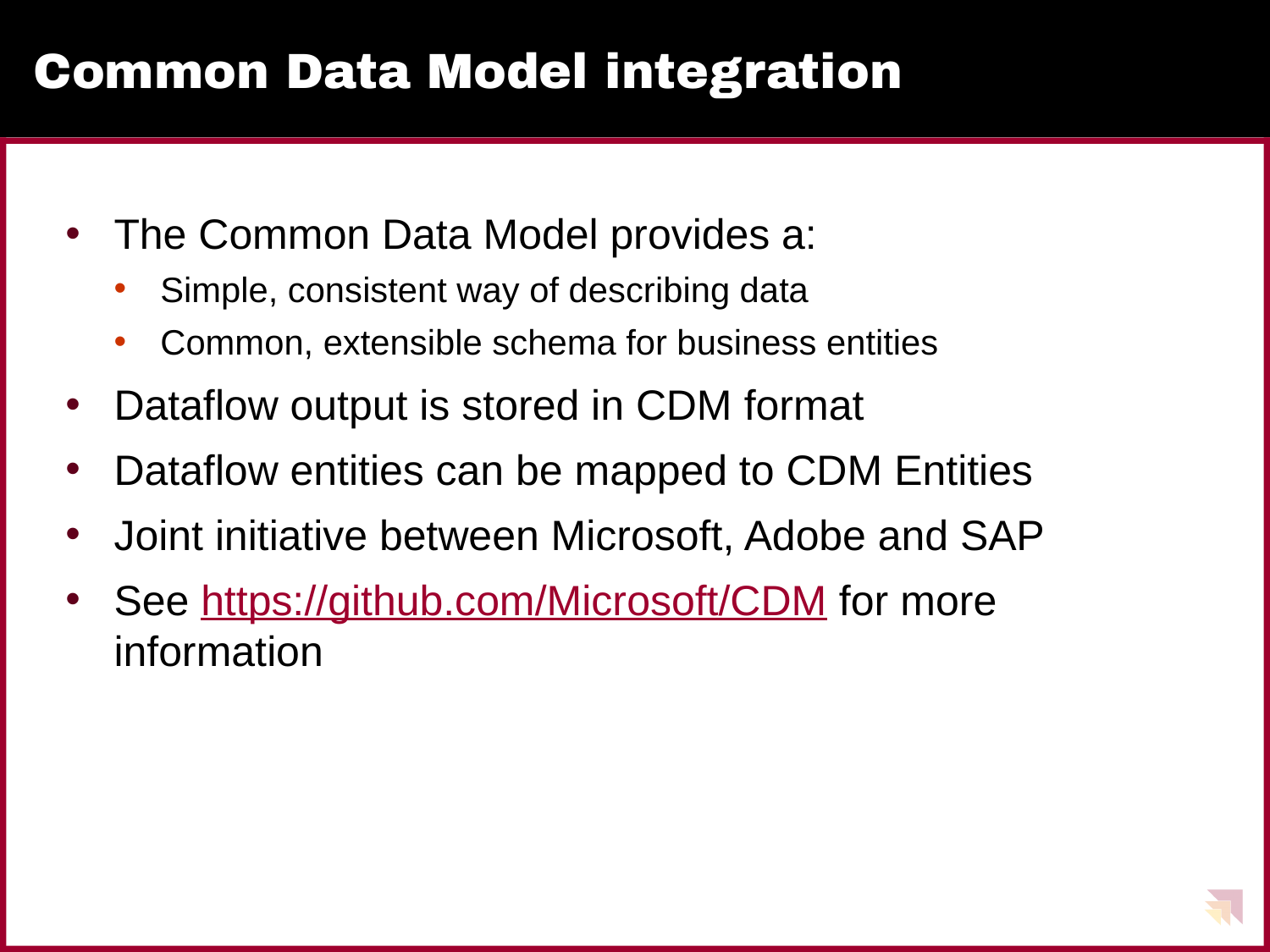

# Common Data Model integration
The Common Data Model provides a:
Simple, consistent way of describing data
Common, extensible schema for business entities
Dataflow output is stored in CDM format
Dataflow entities can be mapped to CDM Entities
Joint initiative between Microsoft, Adobe and SAP
See https://github.com/Microsoft/CDM for more information